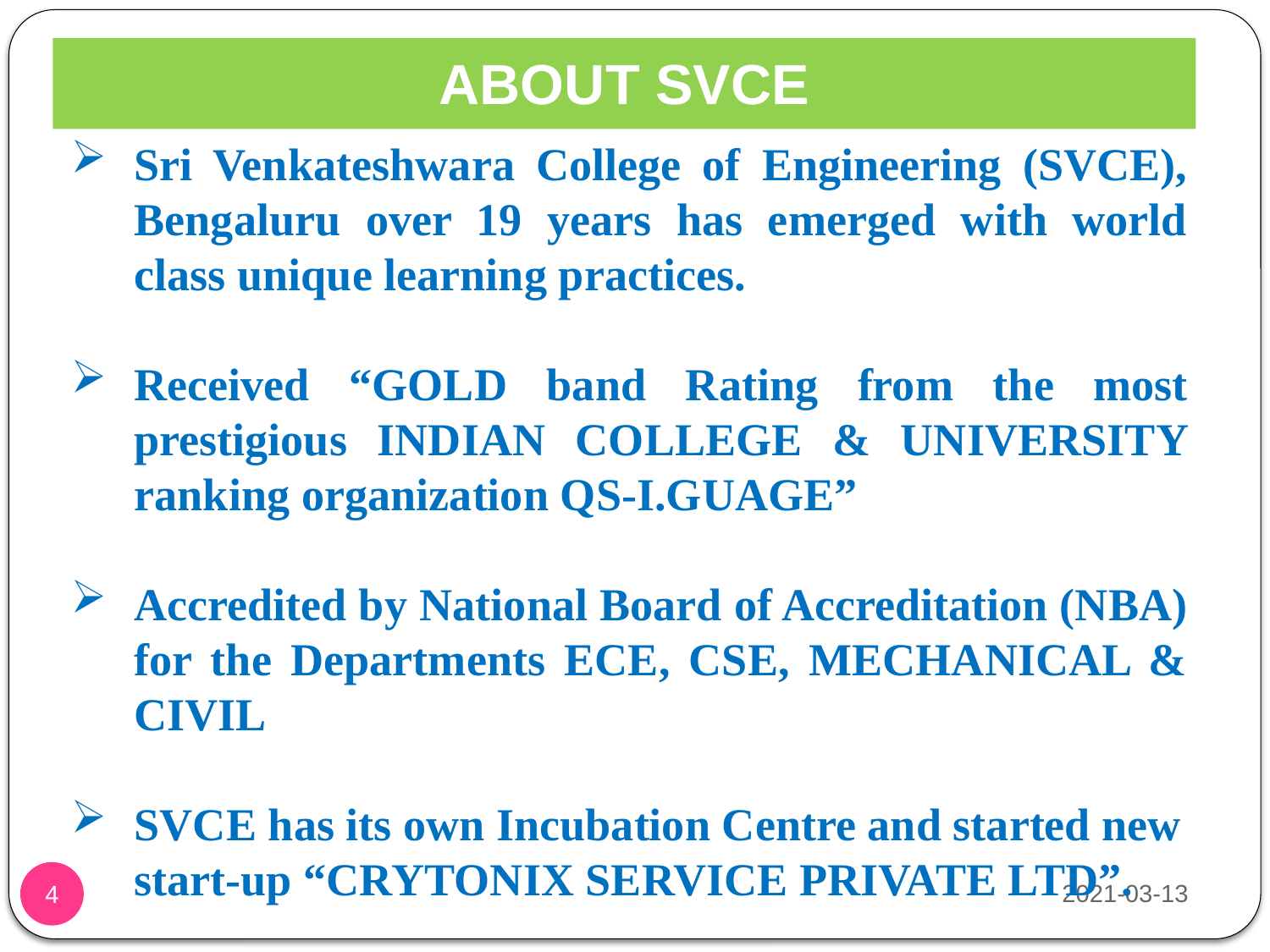

# ABOUT SVCE
Sri Venkateshwara College of Engineering (SVCE), Bengaluru over 19 years has emerged with world class unique learning practices.

Received “GOLD band Rating from the most prestigious INDIAN COLLEGE & UNIVERSITY ranking organization QS-I.GUAGE”

Accredited by National Board of Accreditation (NBA) for the Departments ECE, CSE, MECHANICAL & CIVIL

SVCE has its own Incubation Centre and started new start-up “CRYTONIX SERVICE PRIVATE LTD”.

2021-03-13
4